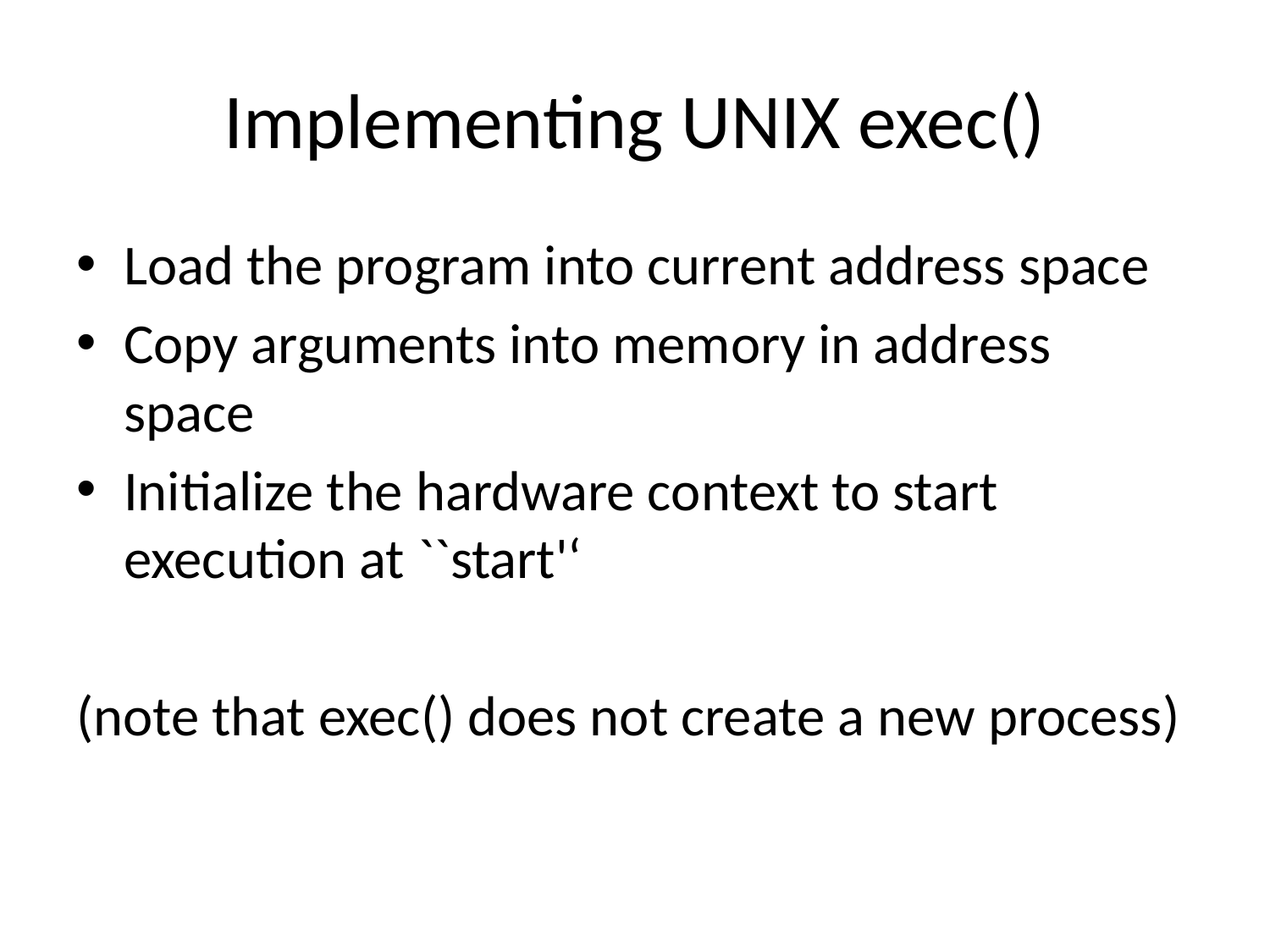

# Implementing UNIX exec()
Load the program into current address space
Copy arguments into memory in address space
Initialize the hardware context to start execution at ``start'‘

(note that exec() does not create a new process)